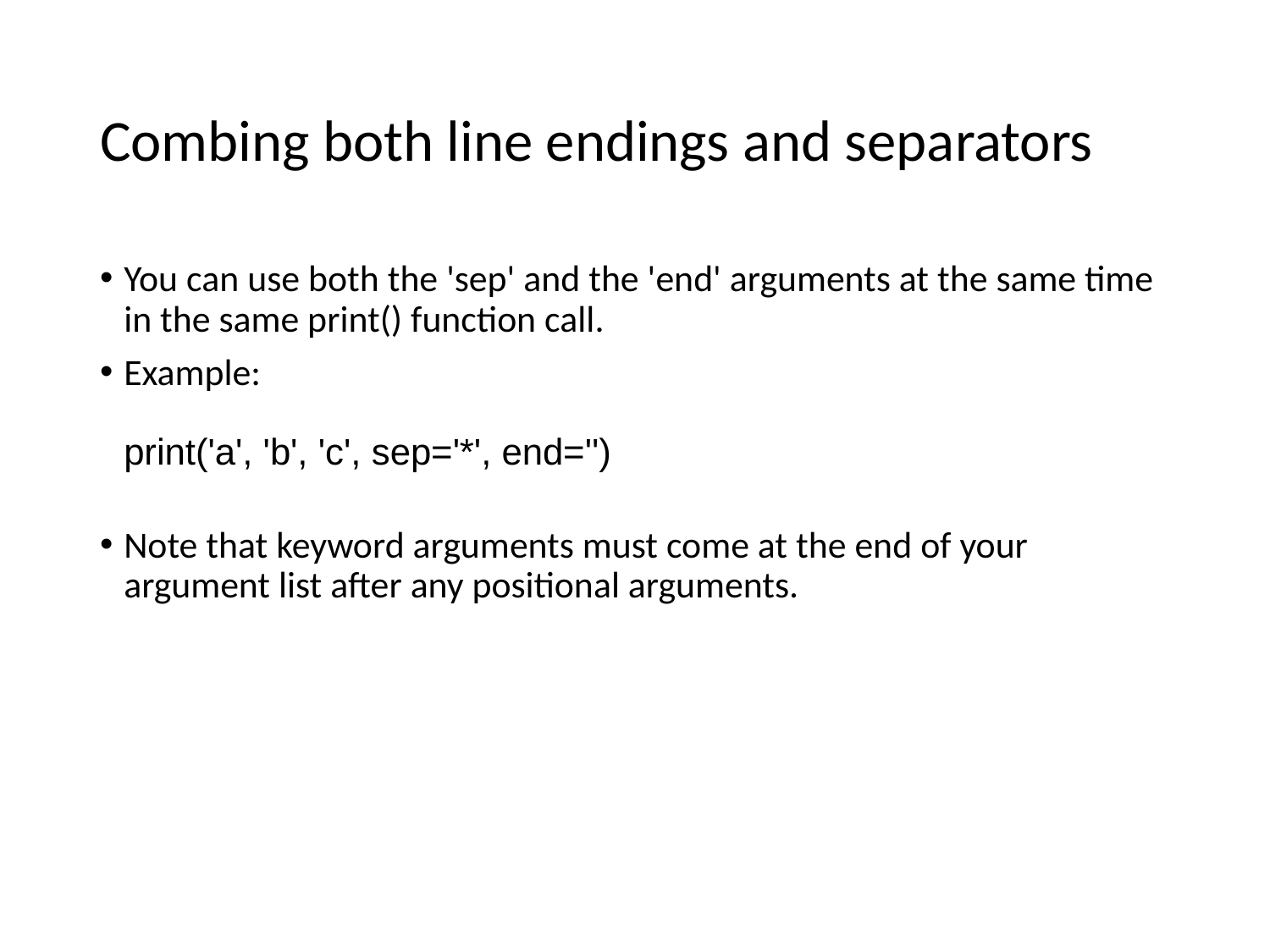

# Combing both line endings and separators
You can use both the 'sep' and the 'end' arguments at the same time in the same print() function call.
Example:
print('a', 'b', 'c', sep='*', end='')
Note that keyword arguments must come at the end of your argument list after any positional arguments.